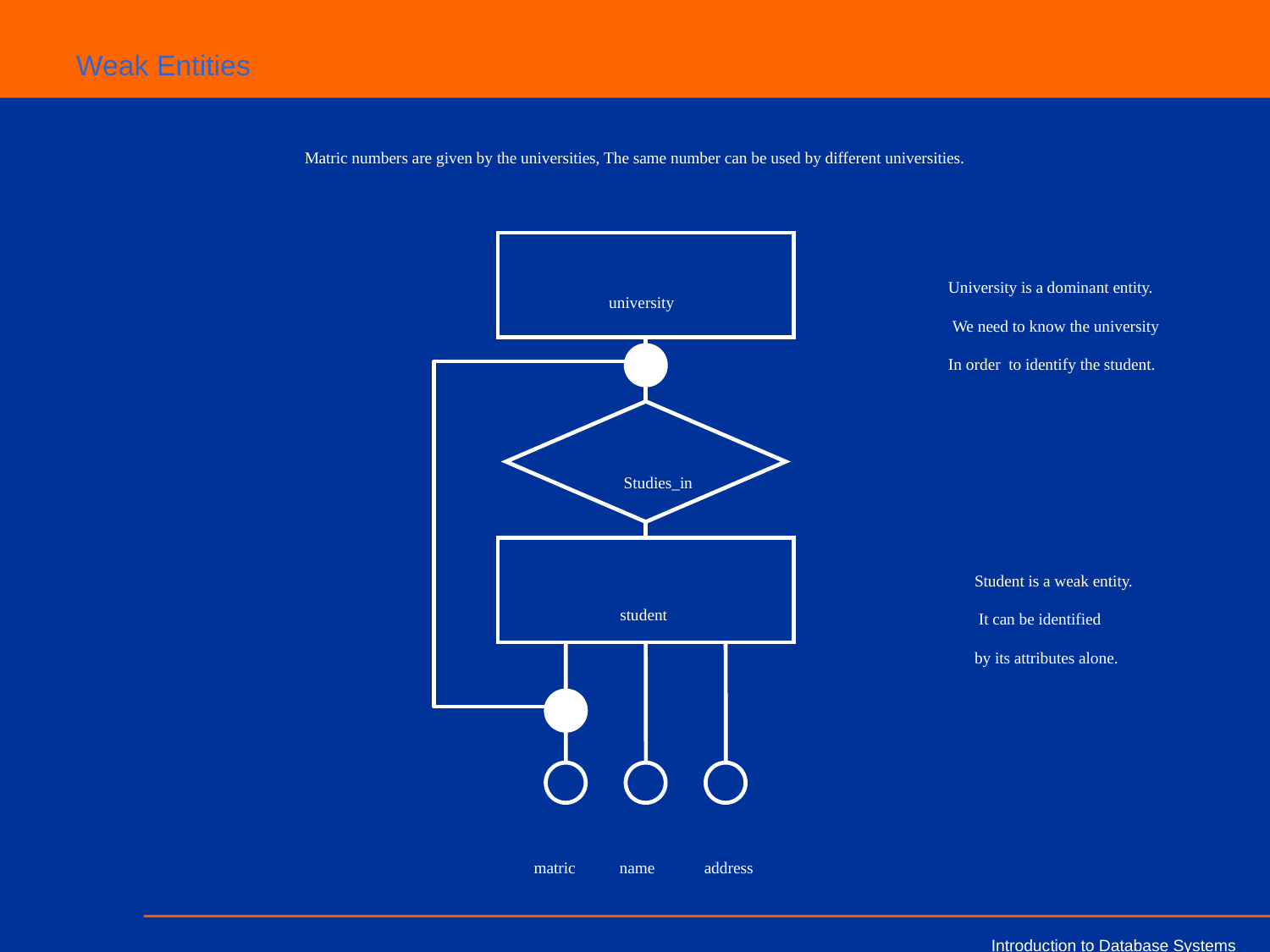

Weak Entities
Matric numbers are given by the universities, The same number can be used by different universities.

university

Studies_in

student

matric
name
address
University is a dominant entity.
 We need to know the university
In order  to identify the student.
Student is a weak entity.
 It can be identified
by its attributes alone.
Introduction to Database Systems